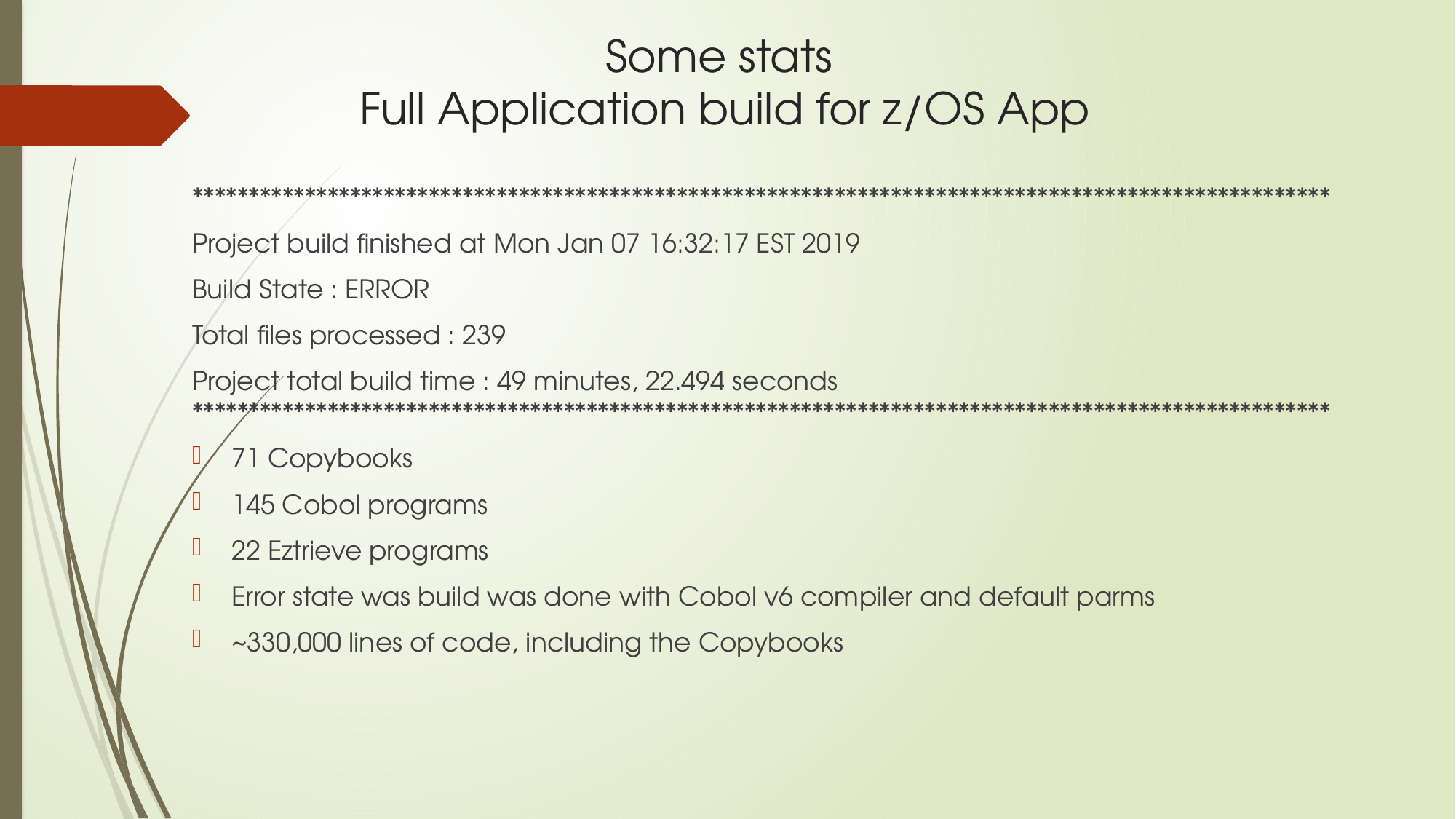

# Some stats Full Application build for z/OS App
*****************************************************************************************************
Project build finished at Mon Jan 07 16:32:17 EST 2019
Build State : ERROR
Total files processed : 239
Project total build time : 49 minutes, 22.494 seconds *****************************************************************************************************
71 Copybooks
145 Cobol programs
22 Eztrieve programs
Error state was build was done with Cobol v6 compiler and default parms
~330,000 lines of code, including the Copybooks